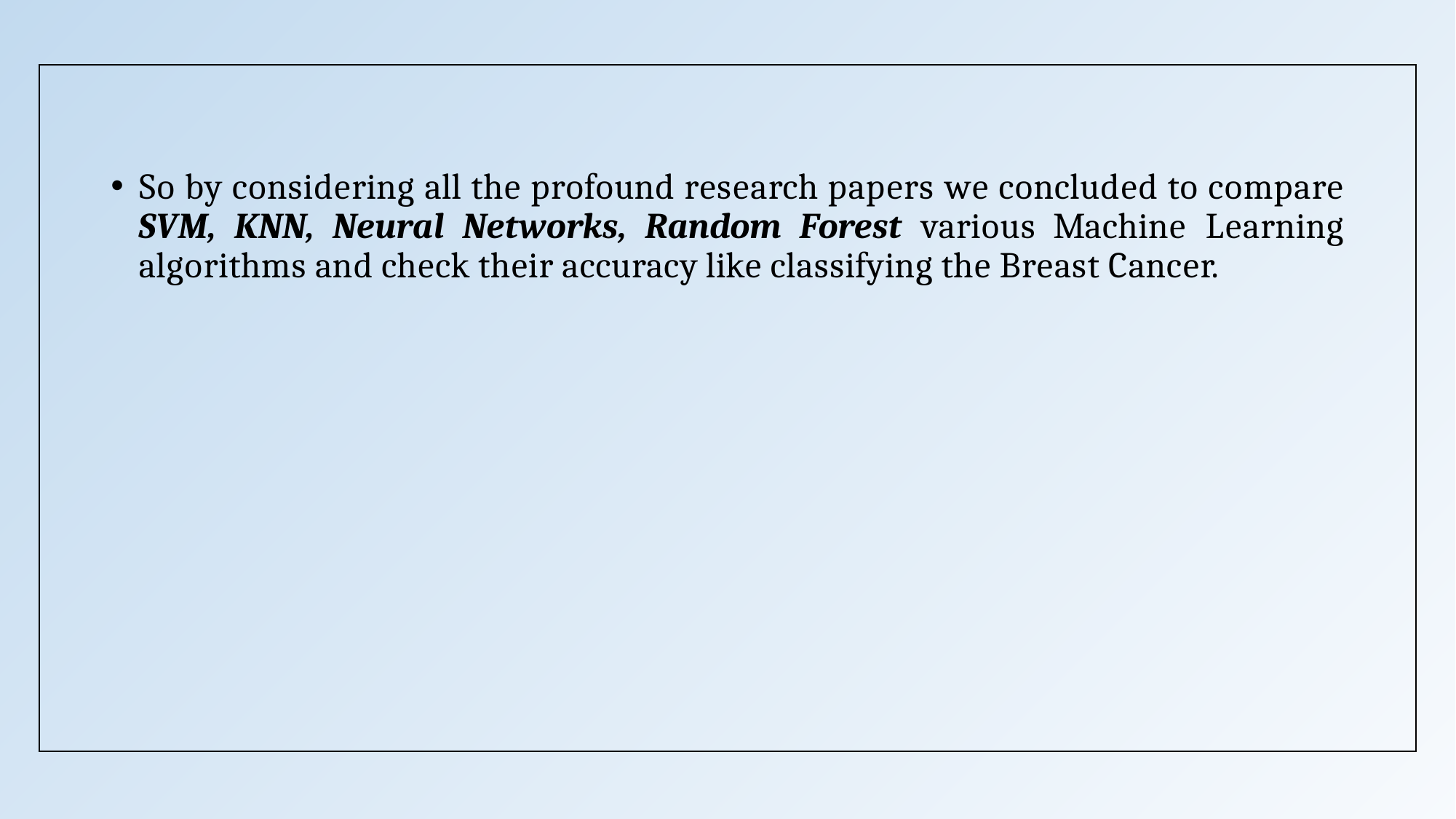

So by considering all the profound research papers we concluded to compare SVM, KNN, Neural Networks, Random Forest various Machine Learning algorithms and check their accuracy like classifying the Breast Cancer.